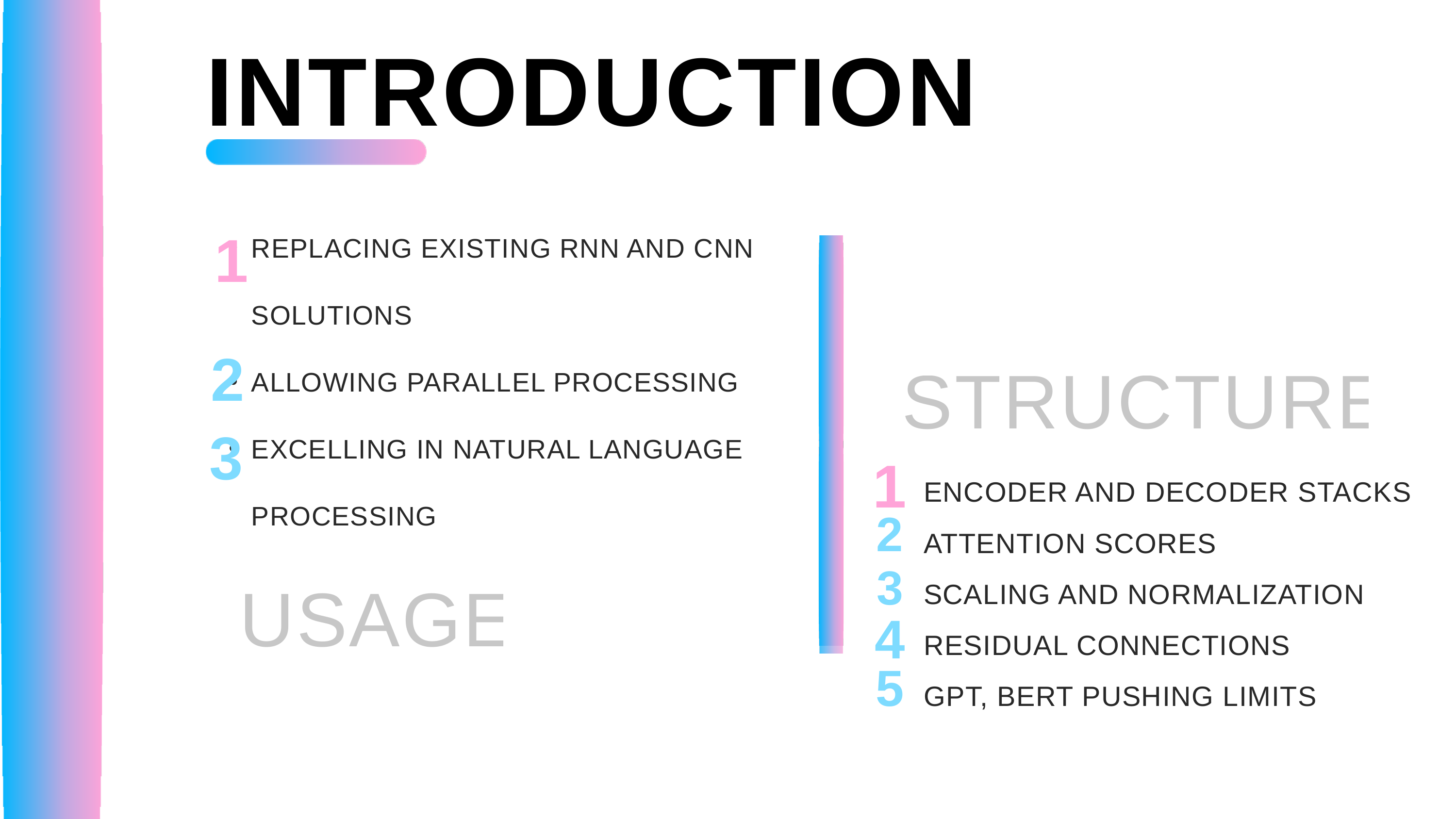

INTRODUCTION

REPLACING EXISTING RNN AND CNN SOLUTIONS
ALLOWING PARALLEL PROCESSING
EXCELLING IN NATURAL LANGUAGE PROCESSING

1

2
STRUCTURE

3
1
       ENCODER AND DECODER STACKS
       ATTENTION SCORES
       SCALING AND NORMALIZATION
       RESIDUAL CONNECTIONS
       GPT, BERT PUSHING LIMITS
2
3
USAGE
4
5